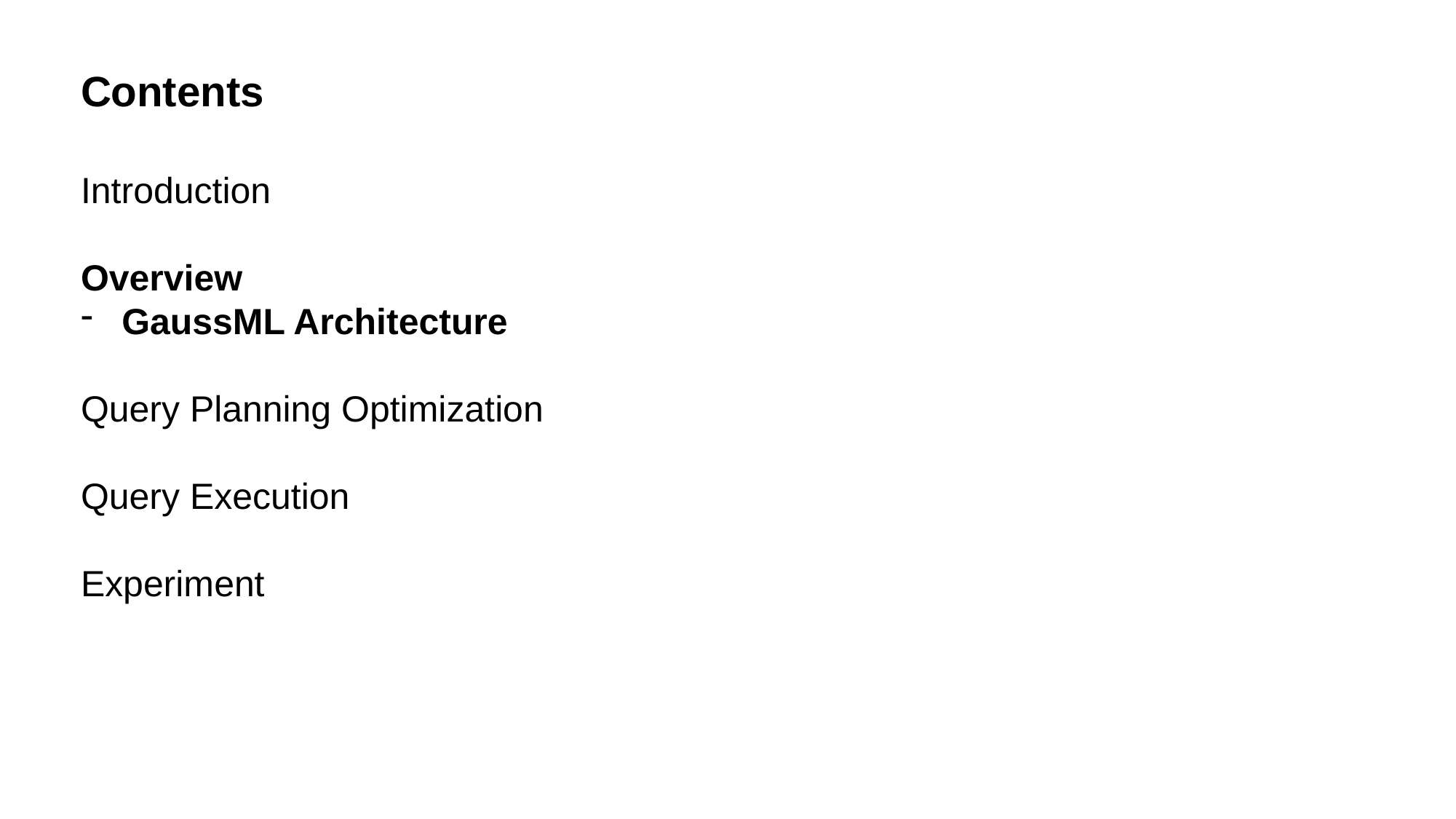

Contents
Introduction

Overview
GaussML Architecture

Query Planning Optimization

Query Execution

Experiment